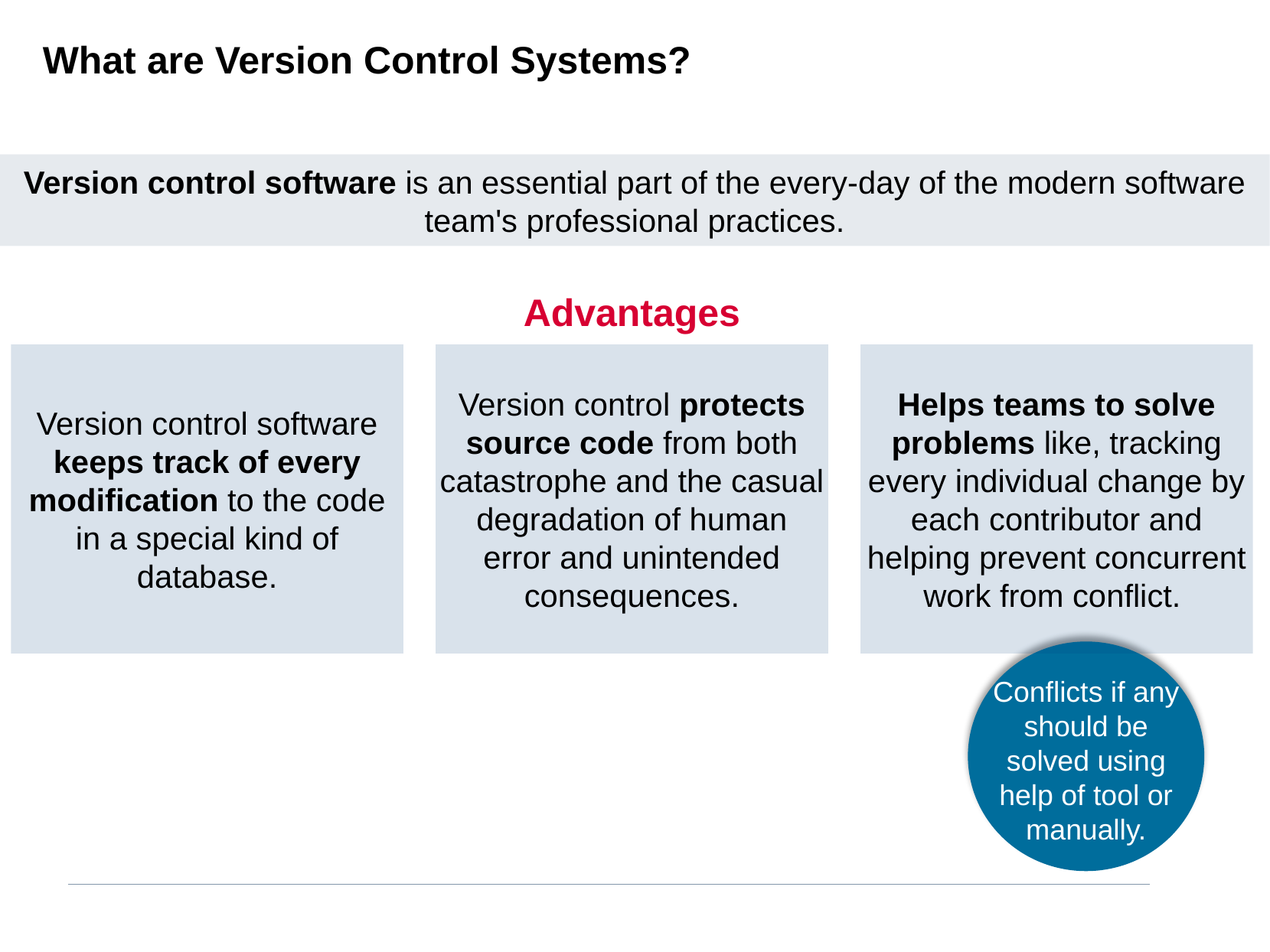

What are Version Control Systems?
Version control software is an essential part of the every-day of the modern software team's professional practices.
Advantages
Version control software keeps track of every modification to the code in a special kind of database.
Version control protects source code from both catastrophe and the casual degradation of human error and unintended consequences.
Helps teams to solve problems like, tracking every individual change by each contributor and helping prevent concurrent work from conflict.

Conflicts if any should be solved using help of tool or manually.